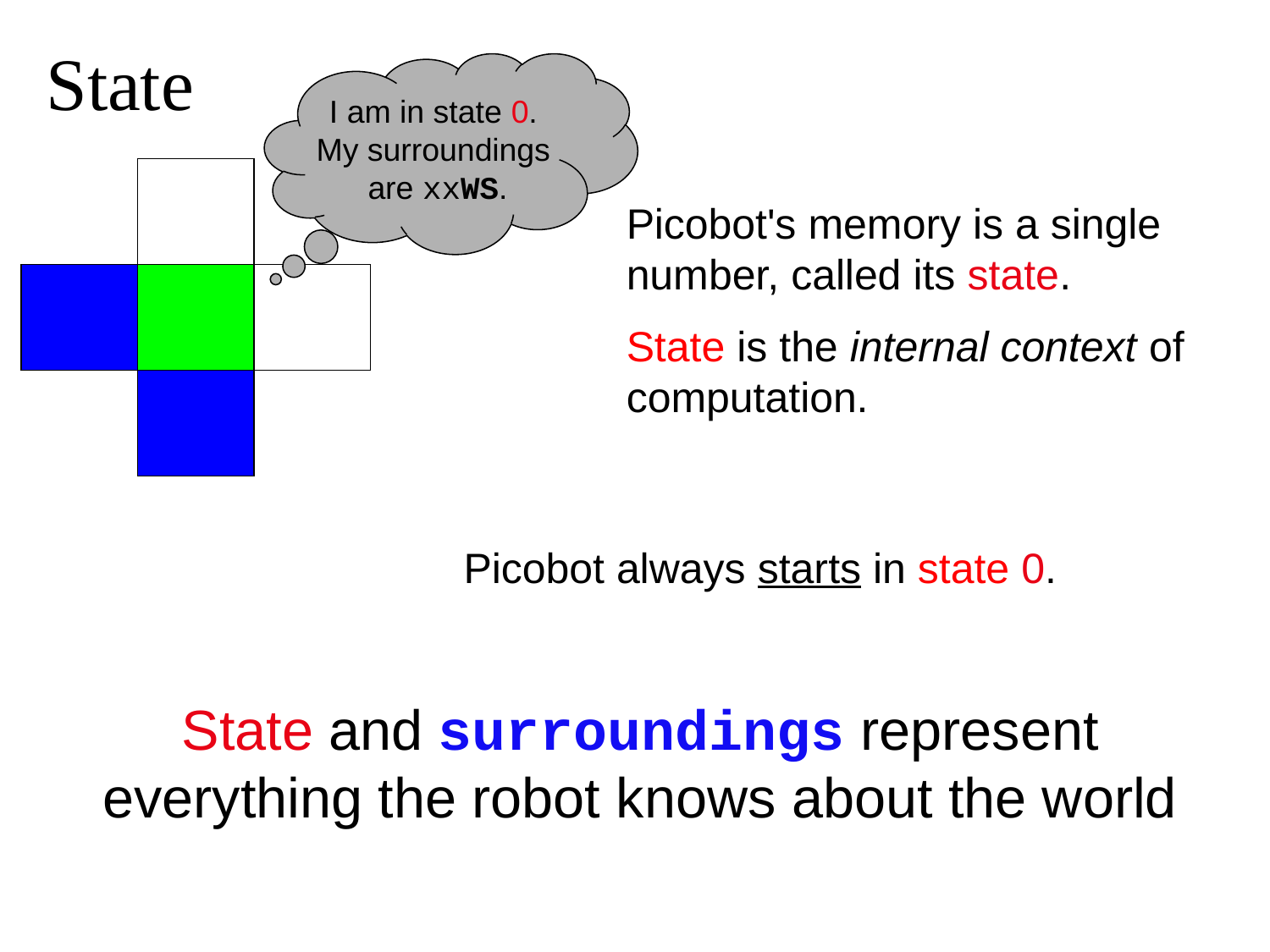

State
I am in state 0.
My surroundings
are xxWS.

Picobot's memory is a single number, called its state.
State is the internal context of computation.

Picobot always starts in state 0.
State and surroundings represent everything the robot knows about the world